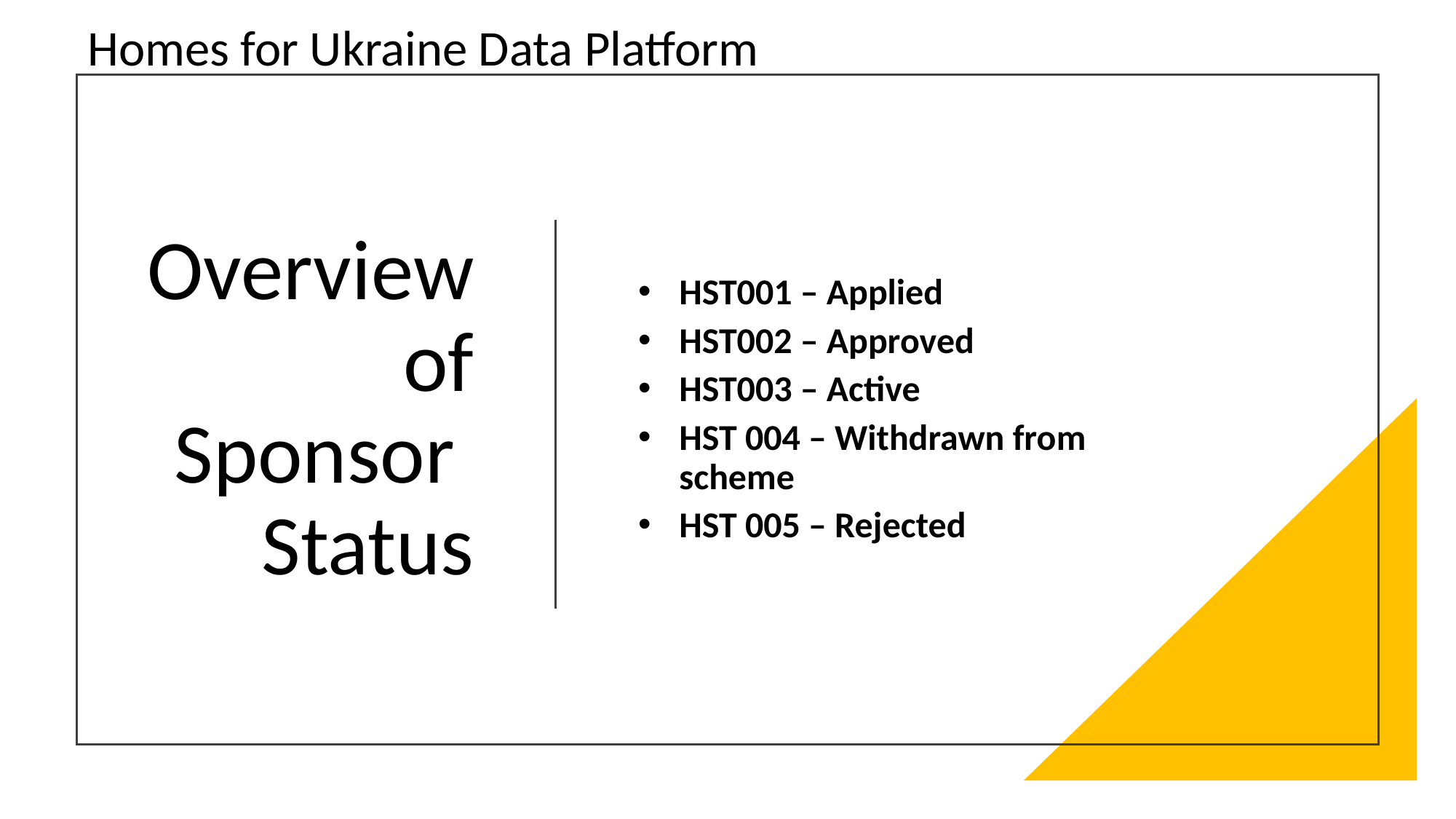

Homes for Ukraine Data Platform

# Overview of Sponsor  Status
HST001 – Applied
HST002 – Approved
HST003 – Active
HST 004 – Withdrawn from scheme
HST 005 – Rejected